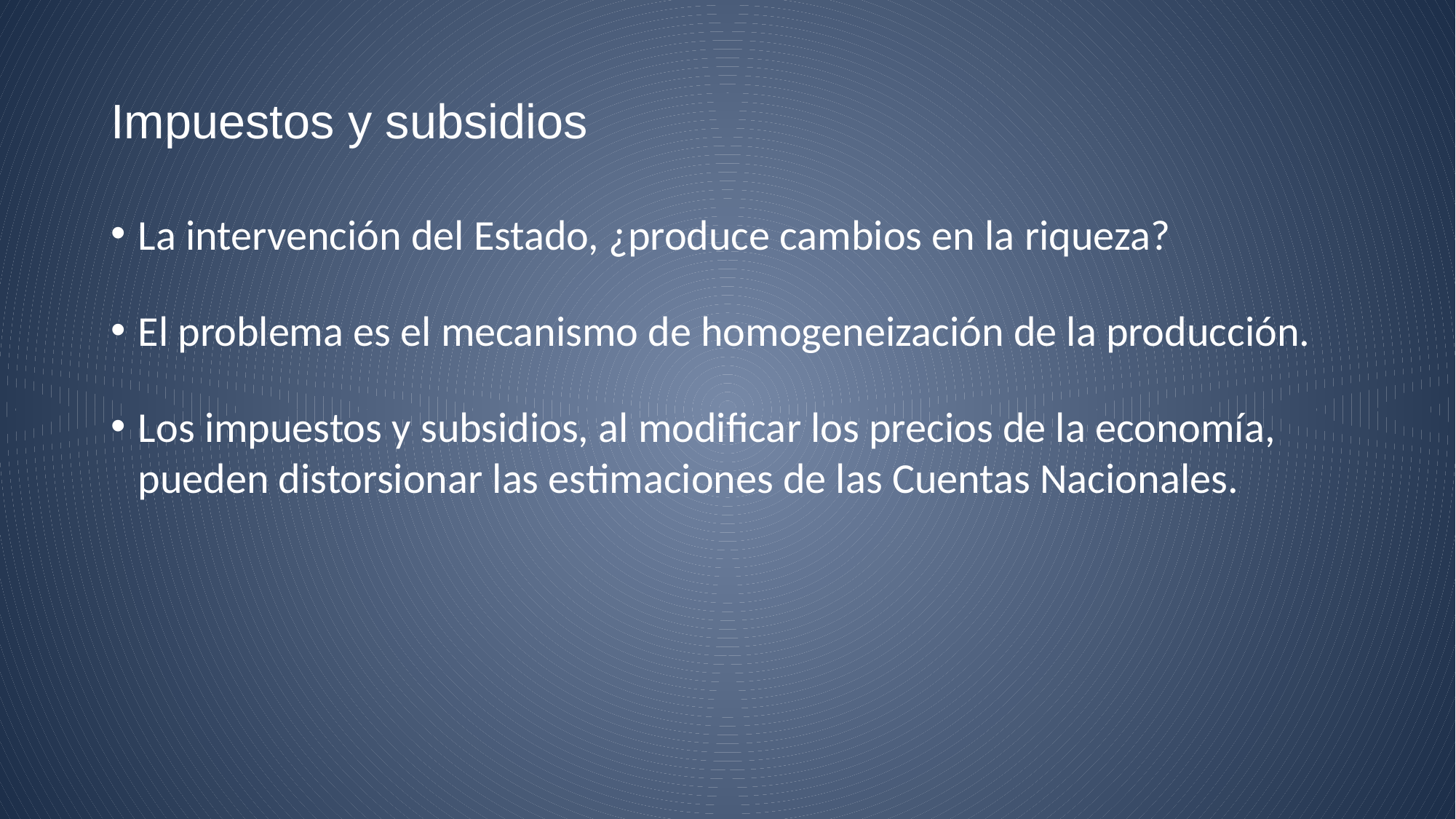

# Impuestos y subsidios
La intervención del Estado, ¿produce cambios en la riqueza?
El problema es el mecanismo de homogeneización de la producción.
Los impuestos y subsidios, al modificar los precios de la economía, pueden distorsionar las estimaciones de las Cuentas Nacionales.